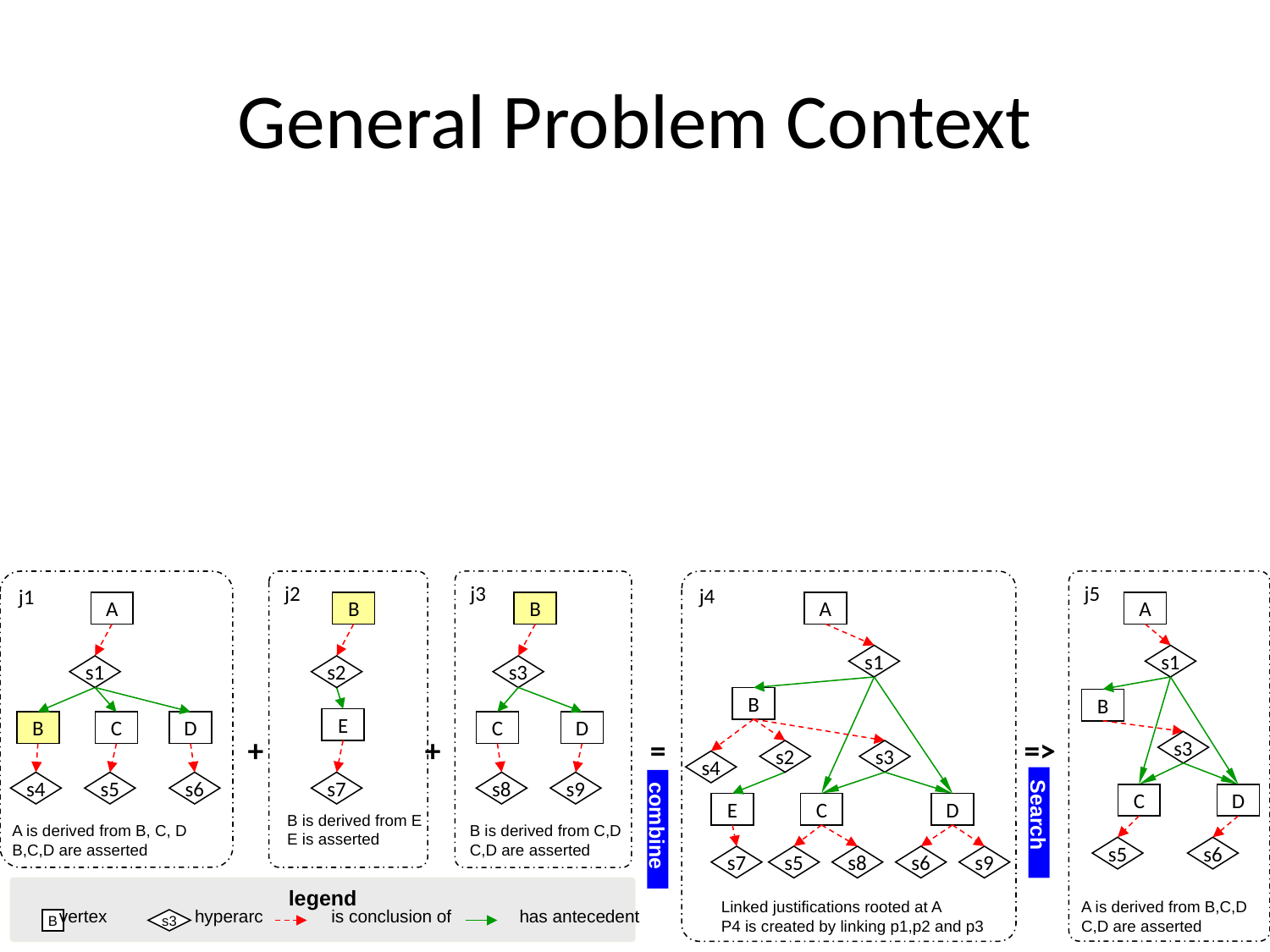

# General Problem Context

j1
j2
j3
j4
j5
A
B
B
A
A
s1
s1
s1
s2
s3
B
B
E
B
C
D
C
D
+	       +	 	   =			  =>
s3
s2
s3
s4
Search
combine
s4
s5
s6
s7
s8
s9
C
D
E
C
D
B is derived from E
E is asserted
A is derived from B, C, D
B,C,D are asserted
B is derived from C,D
C,D are asserted
s5
s6
s7
s5
s8
s6
s9
legend
Linked justifications rooted at A
P4 is created by linking p1,p2 and p3
A is derived from B,C,D
C,D are asserted
vertex                  hyperarc              is conclusion of              has antecedent
B
s3